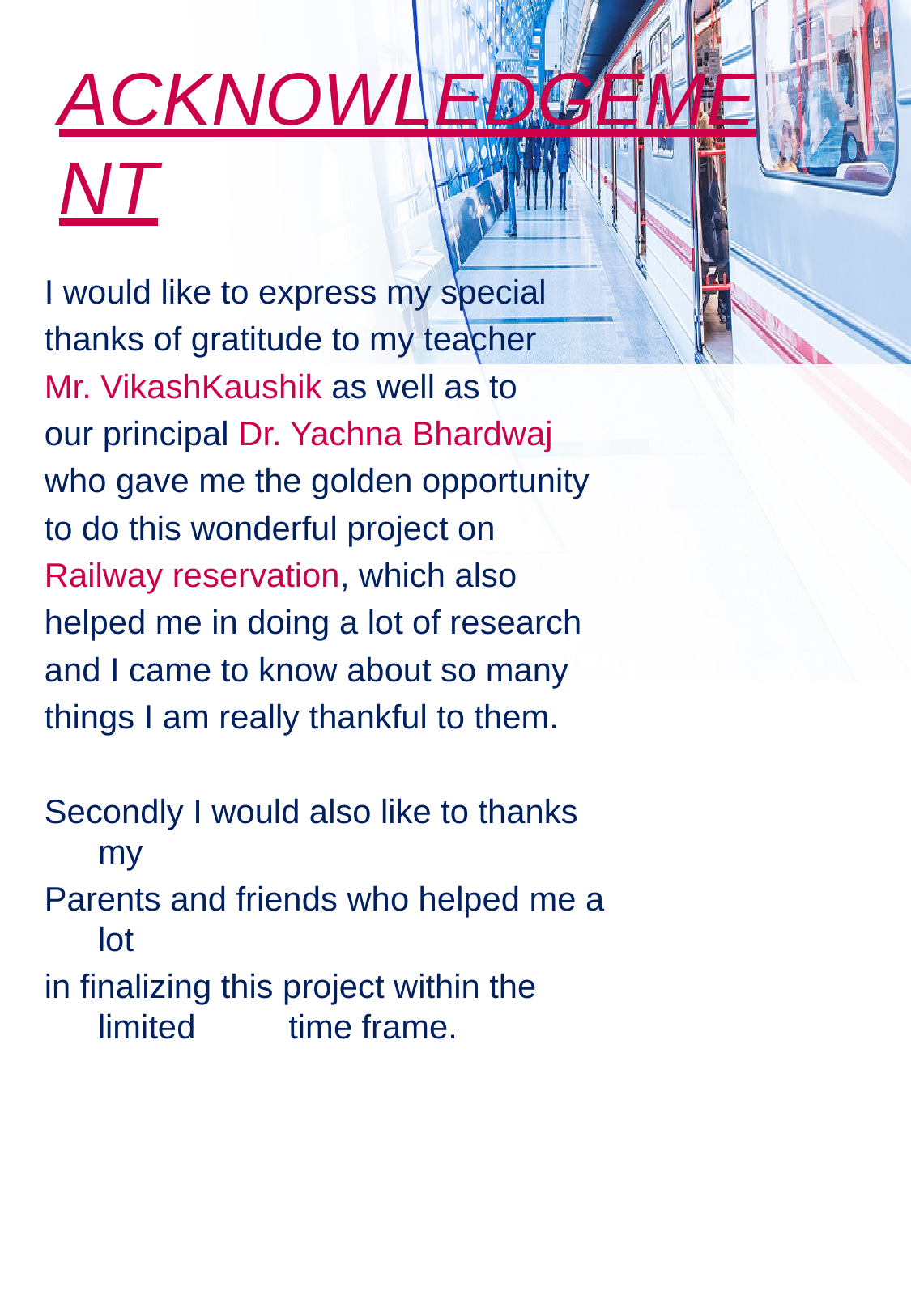

# ACKNOWLEDGEMENT
I would like to express my special
thanks of gratitude to my teacher
Mr. VikashKaushik as well as to
our principal Dr. Yachna Bhardwaj
who gave me the golden opportunity
to do this wonderful project on
Railway reservation, which also
helped me in doing a lot of research
and I came to know about so many
things I am really thankful to them.

Secondly I would also like to thanks my
Parents and friends who helped me a lot
in finalizing this project within the limited          time frame.